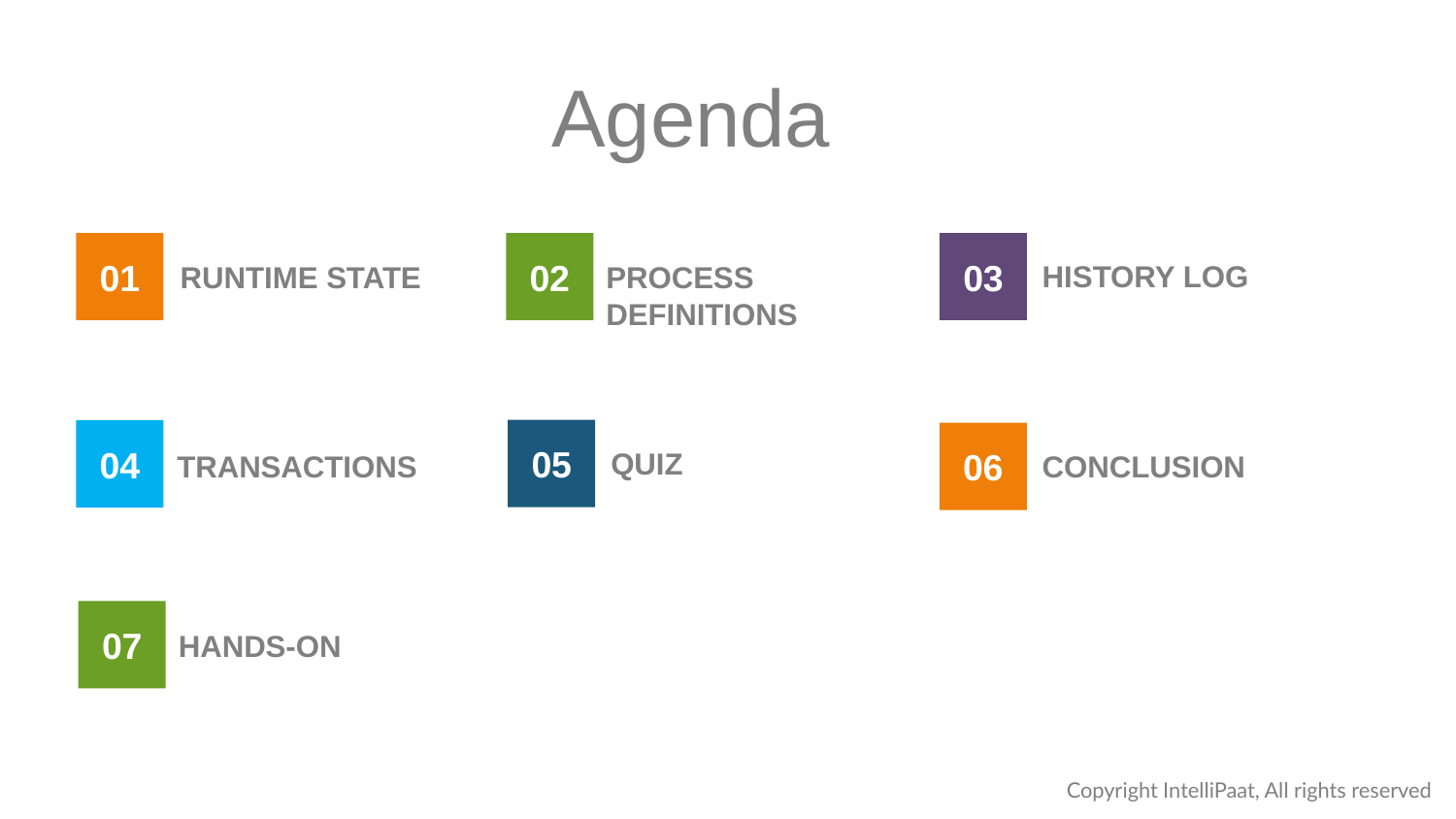

Agenda
01
02
03
History log
Runtime state
Process Definitions
05
04
06
Quiz
transactions
conclusion
07
Hands-on